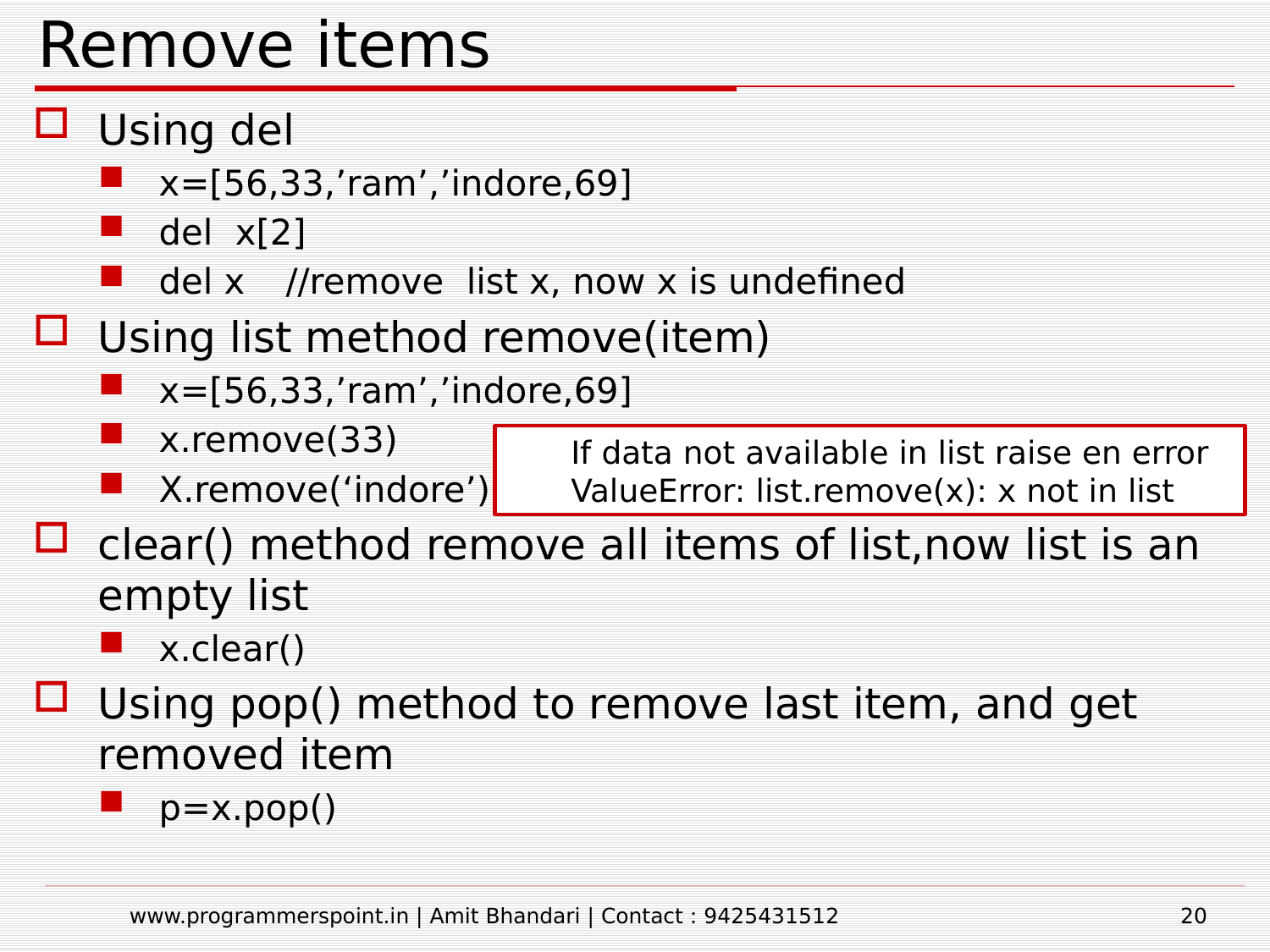

# Remove items
Using del
x=[56,33,’ram’,’indore,69]
del  x[2]
del x	//remove  list x, now x is undefined
Using list method remove(item)
x=[56,33,’ram’,’indore,69]
x.remove(33)
X.remove(‘indore’)
clear() method remove all items of list,now list is an empty list
x.clear()
Using pop() method to remove last item, and get removed item
p=x.pop()
If data not available in list raise en error
ValueError: list.remove(x): x not in list
www.programmerspoint.in | Amit Bhandari | Contact : 9425431512
20